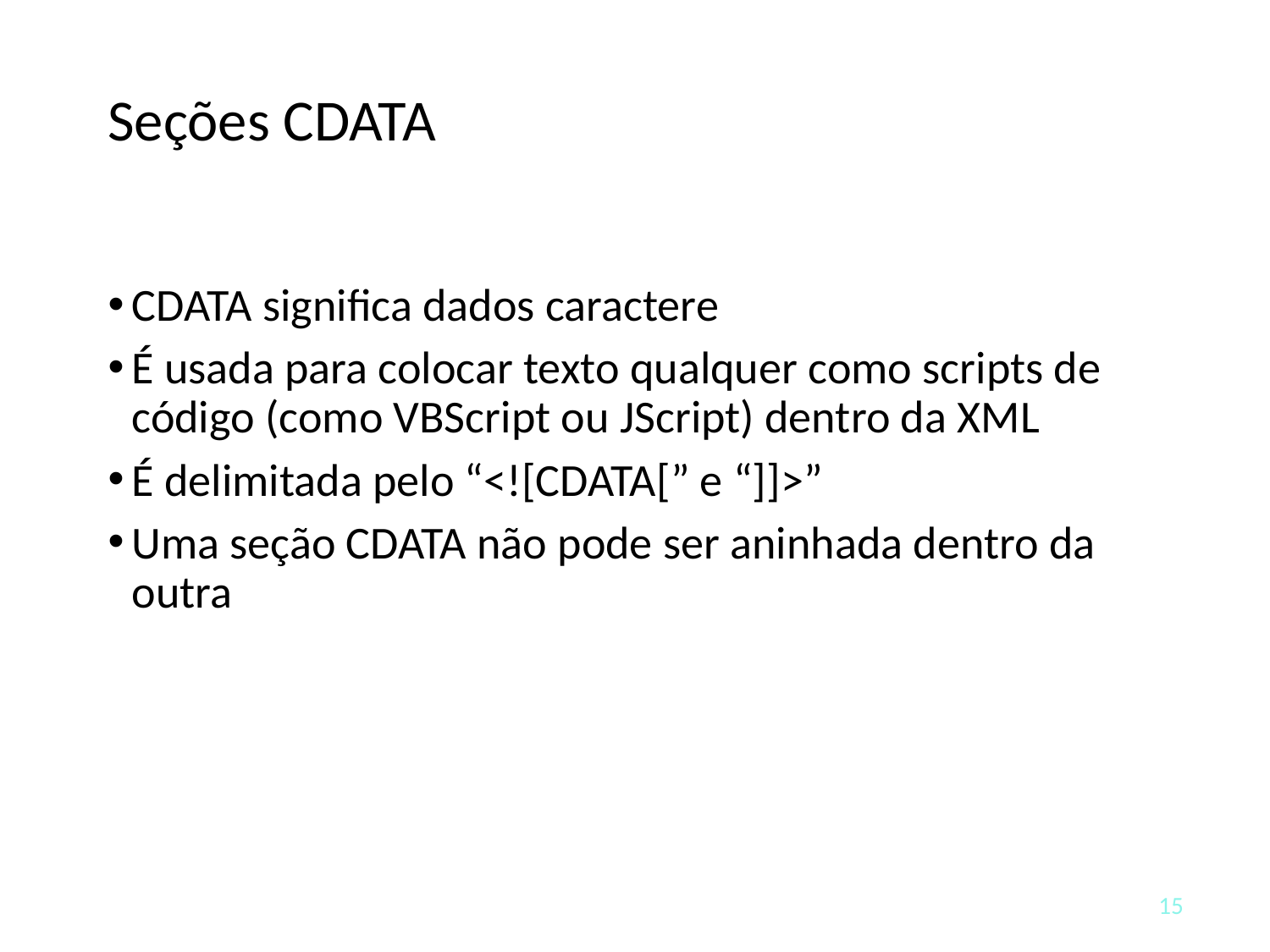

# Seções CDATA
CDATA significa dados caractere
É usada para colocar texto qualquer como scripts de código (como VBScript ou JScript) dentro da XML
É delimitada pelo “<![CDATA[” e “]]>”
Uma seção CDATA não pode ser aninhada dentro da outra